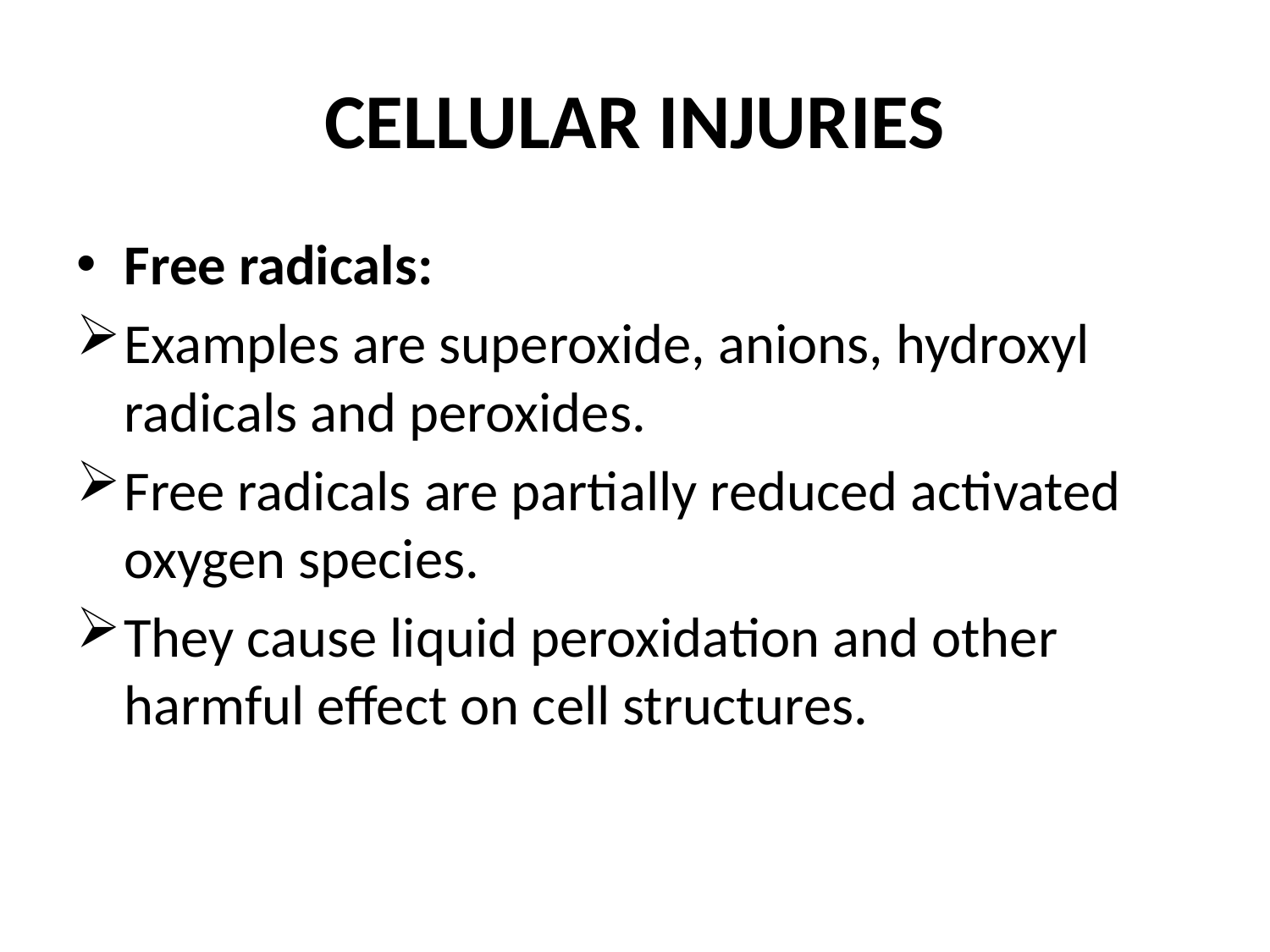

# CELLULAR INJURIES
Free radicals:
Examples are superoxide, anions, hydroxyl radicals and peroxides.
Free radicals are partially reduced activated oxygen species.
They cause liquid peroxidation and other harmful effect on cell structures.